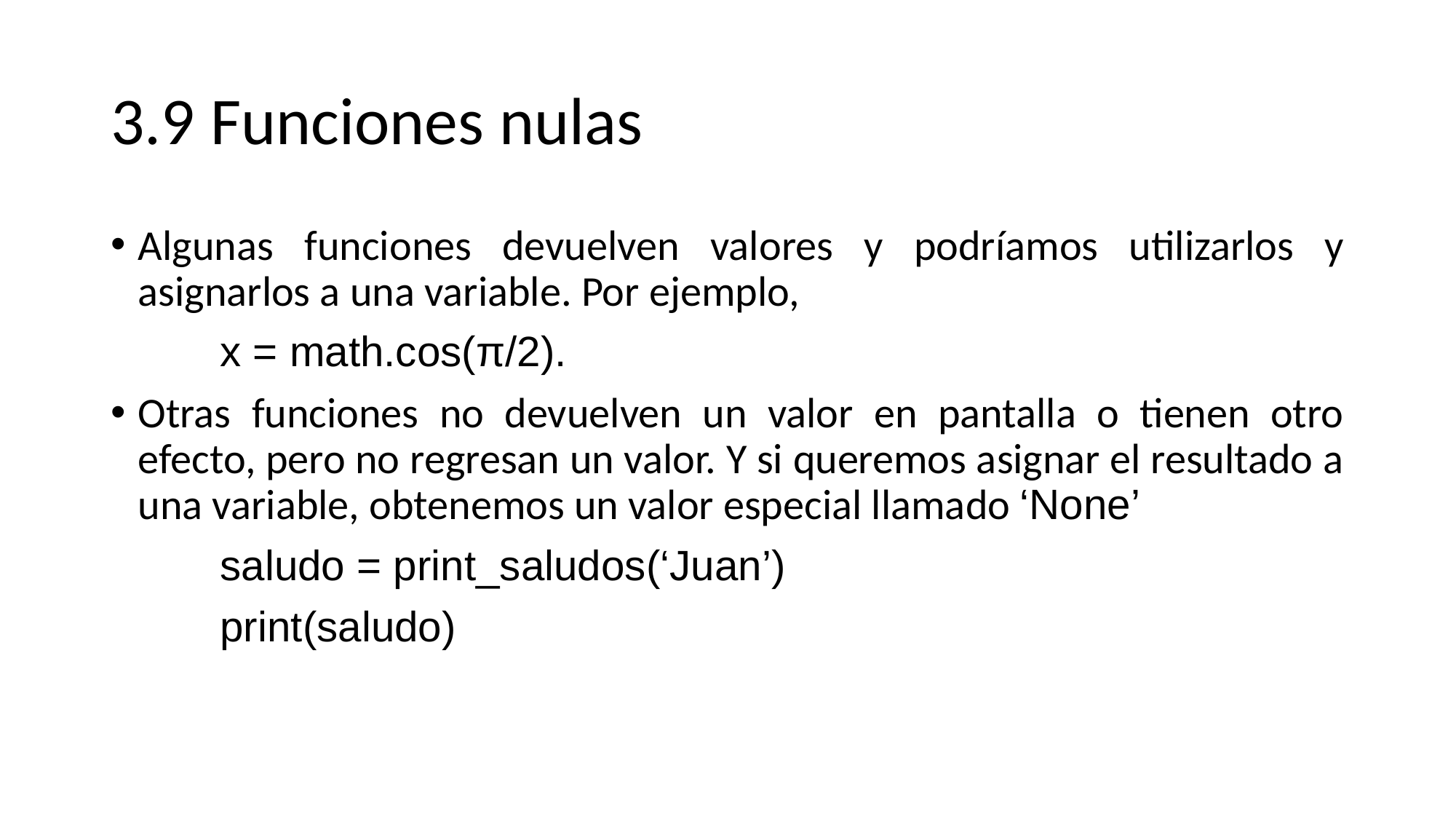

# 3.9 Funciones nulas
Algunas funciones devuelven valores y podríamos utilizarlos y asignarlos a una variable. Por ejemplo,
	x = math.cos(π/2).
Otras funciones no devuelven un valor en pantalla o tienen otro efecto, pero no regresan un valor. Y si queremos asignar el resultado a una variable, obtenemos un valor especial llamado ‘None’
	saludo = print_saludos(‘Juan’)
	print(saludo)